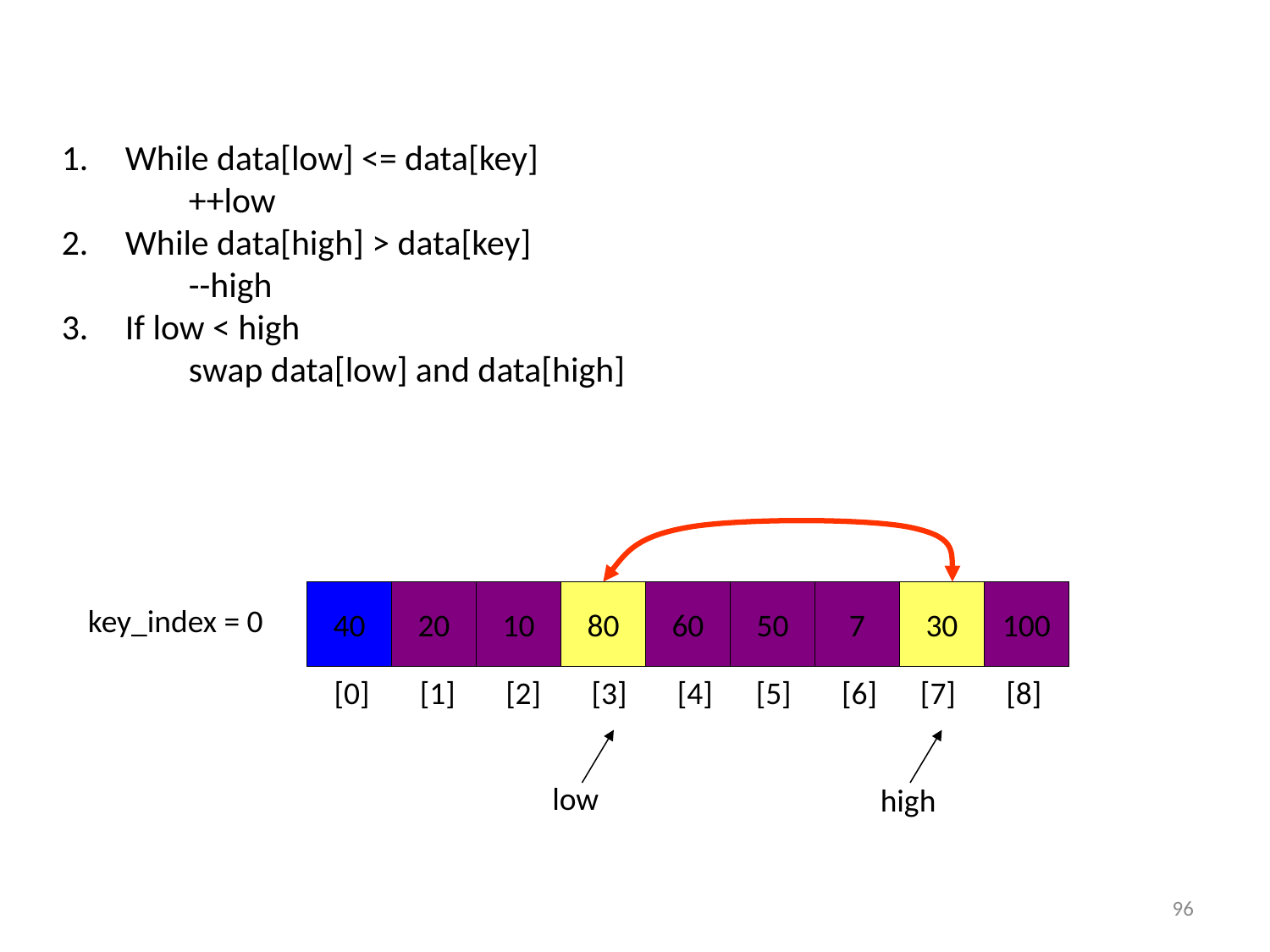

While data[low] <= data[key]
	++low
While data[high] > data[key]
	--high
If low < high
	swap data[low] and data[high]

40
20
10
80
60
50
7
30
100
key_index = 0
[0]       [1]       [2]       [3]       [4]      [5]       [6]      [7]       [8]

low
high
96